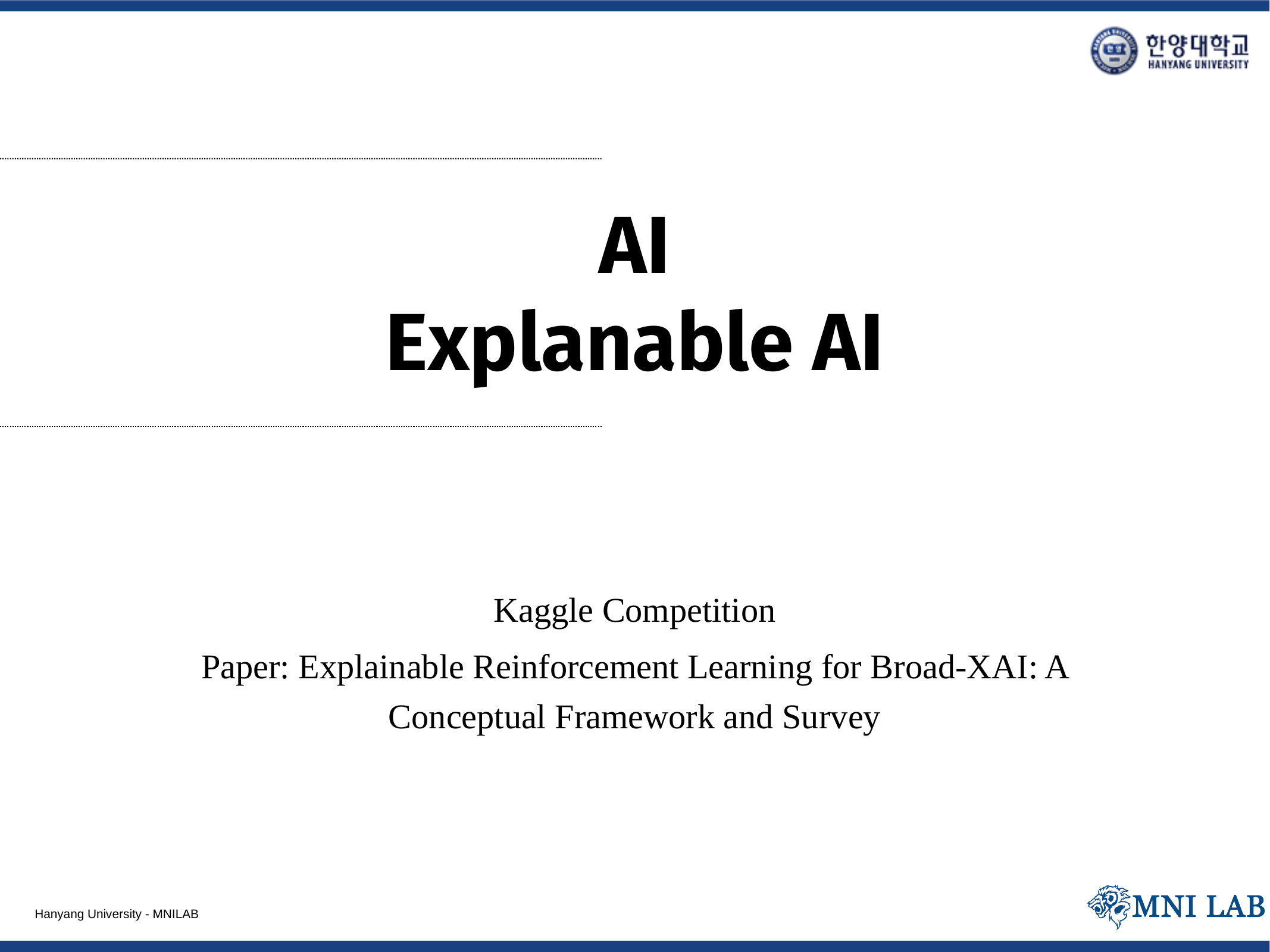

# AI Explanable AI
Kaggle Competition
Paper: Explainable Reinforcement Learning for Broad-XAI: A Conceptual Framework and Survey